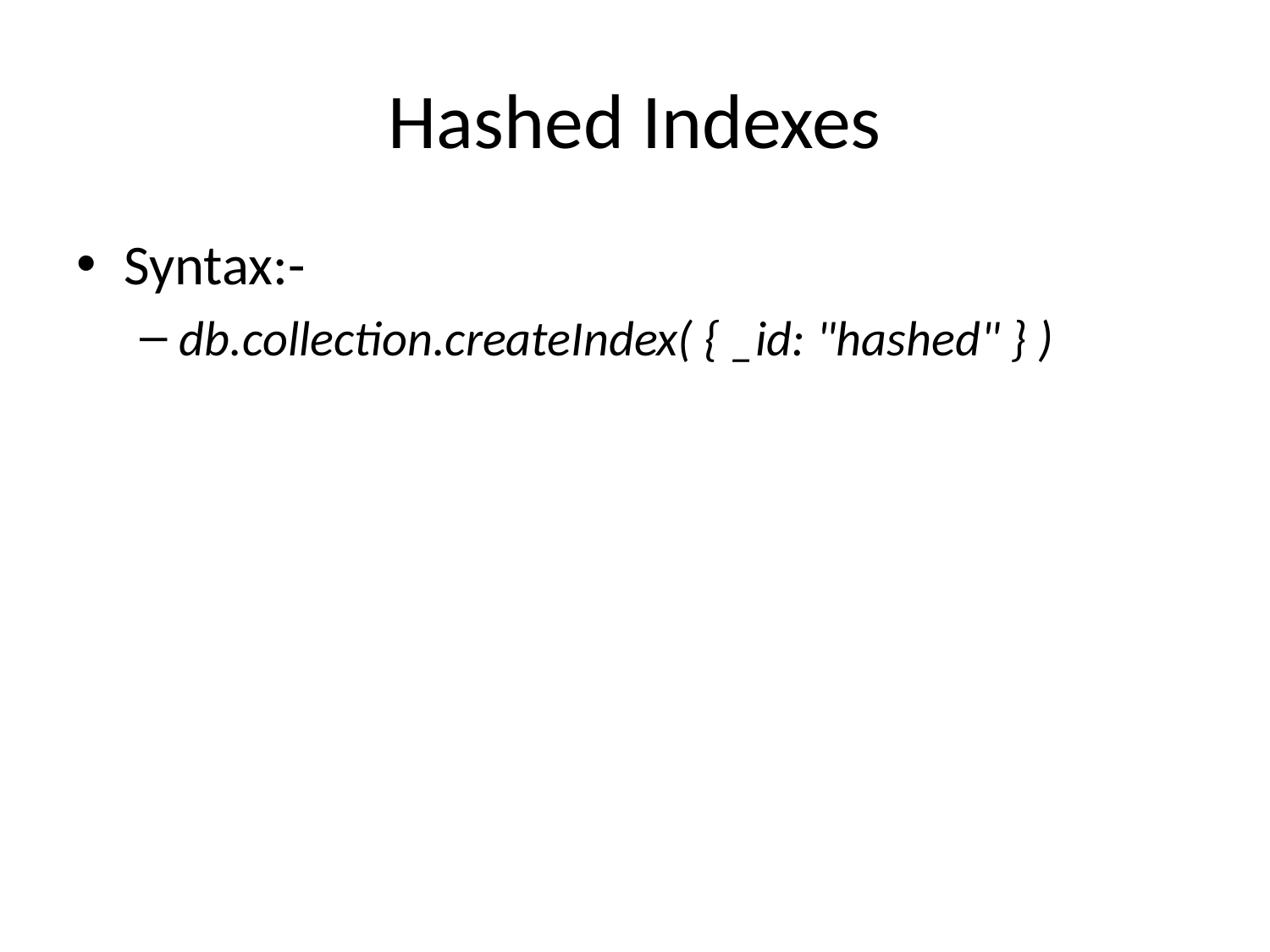

# Hashed Indexes
Syntax:-
db.collection.createIndex( { _id: "hashed" } )